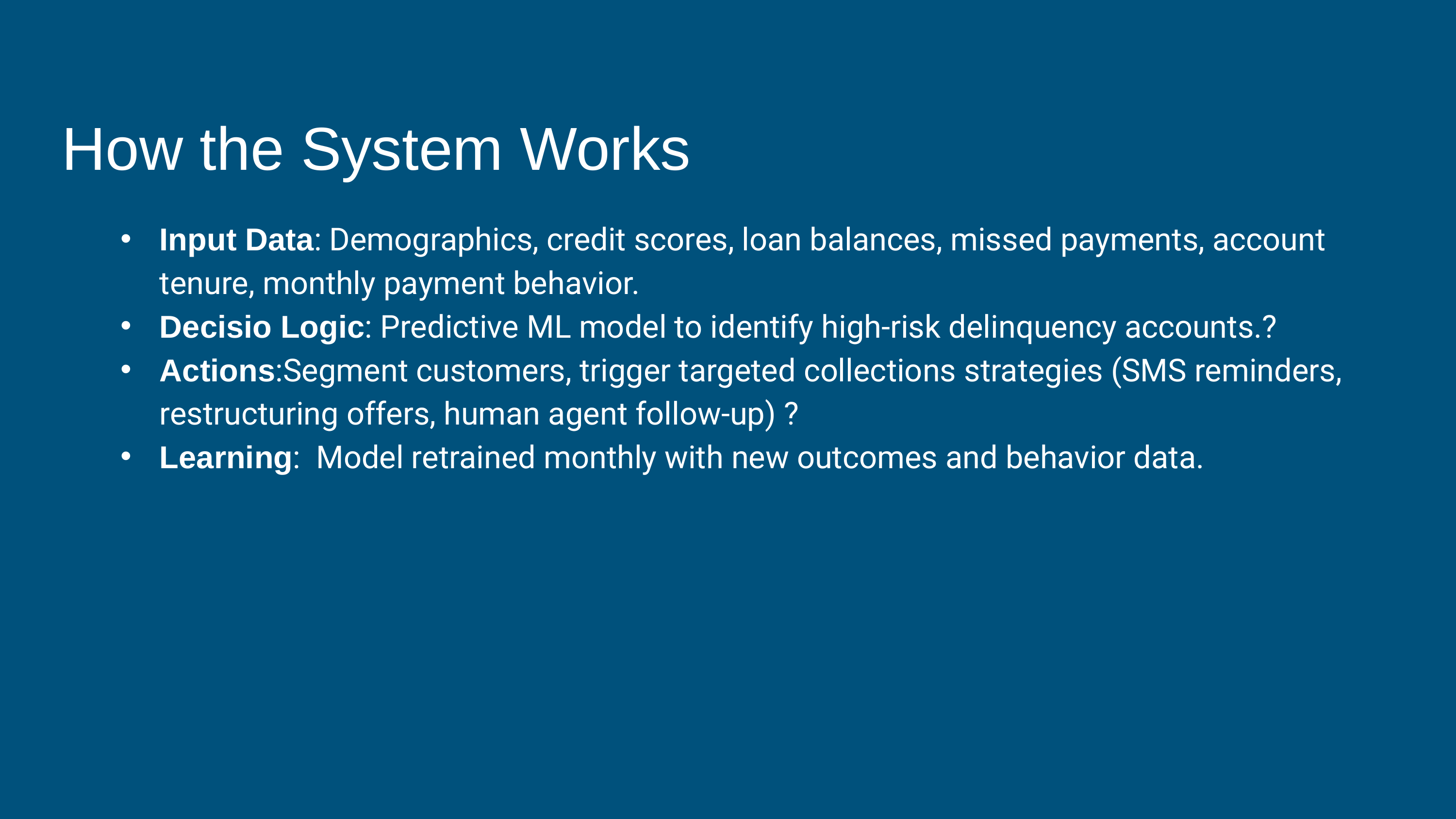

How the System Works
Input Data: Demographics, credit scores, loan balances, missed payments, account tenure, monthly payment behavior.
Decisio Logic: Predictive ML model to identify high-risk delinquency accounts.?
Actions:Segment customers, trigger targeted collections strategies (SMS reminders, restructuring offers, human agent follow-up) ?
Learning:  Model retrained monthly with new outcomes and behavior data.